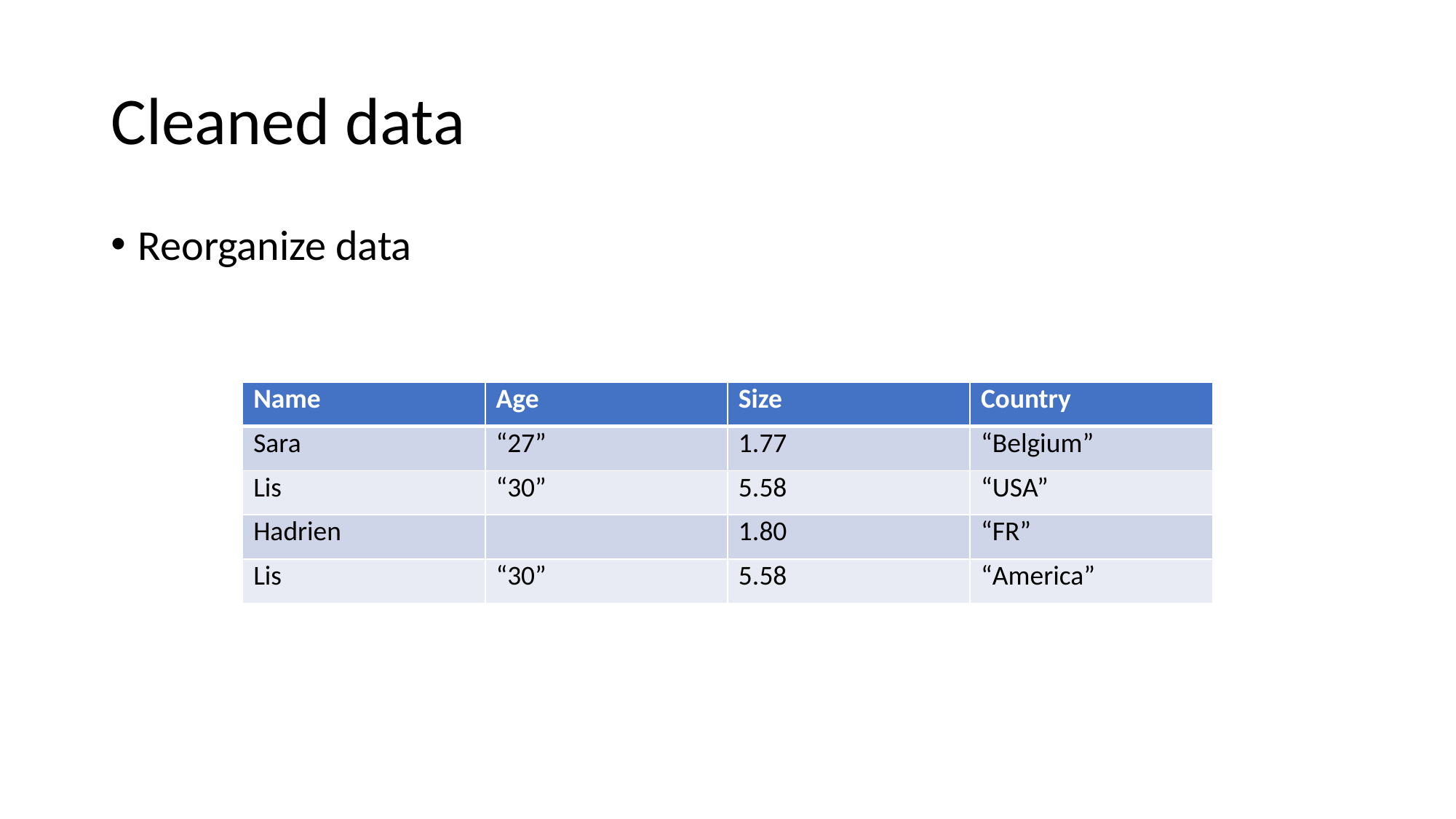

# Cleaned data
Reorganize data

| Name | Age | Size | Country |
| --- | --- | --- | --- |
| Sara | “27” | 1.77 | “Belgium” |
| Lis | “30” | 5.58 | “USA” |
| Hadrien |  | 1.80 | “FR” |
| Lis | “30” | 5.58 | “America” |